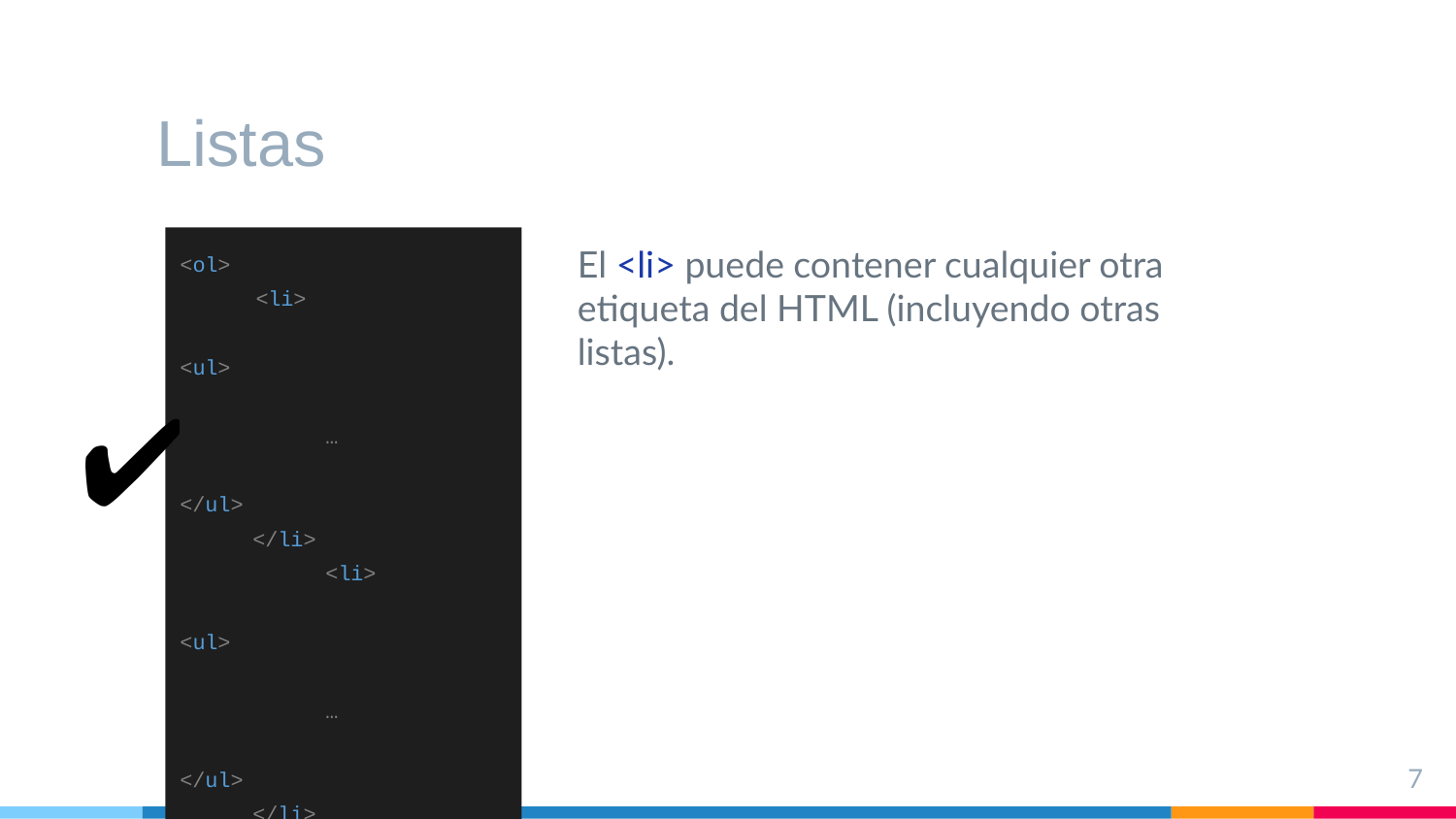

# Listas
<ol>
      <li>
		<ul>
			…
		</ul>
</li>
	<li>
		<ul>
			…
		</ul>
</li>
</ol>
El <li> puede contener cualquier otra etiqueta del HTML (incluyendo otras listas).
✔️
7